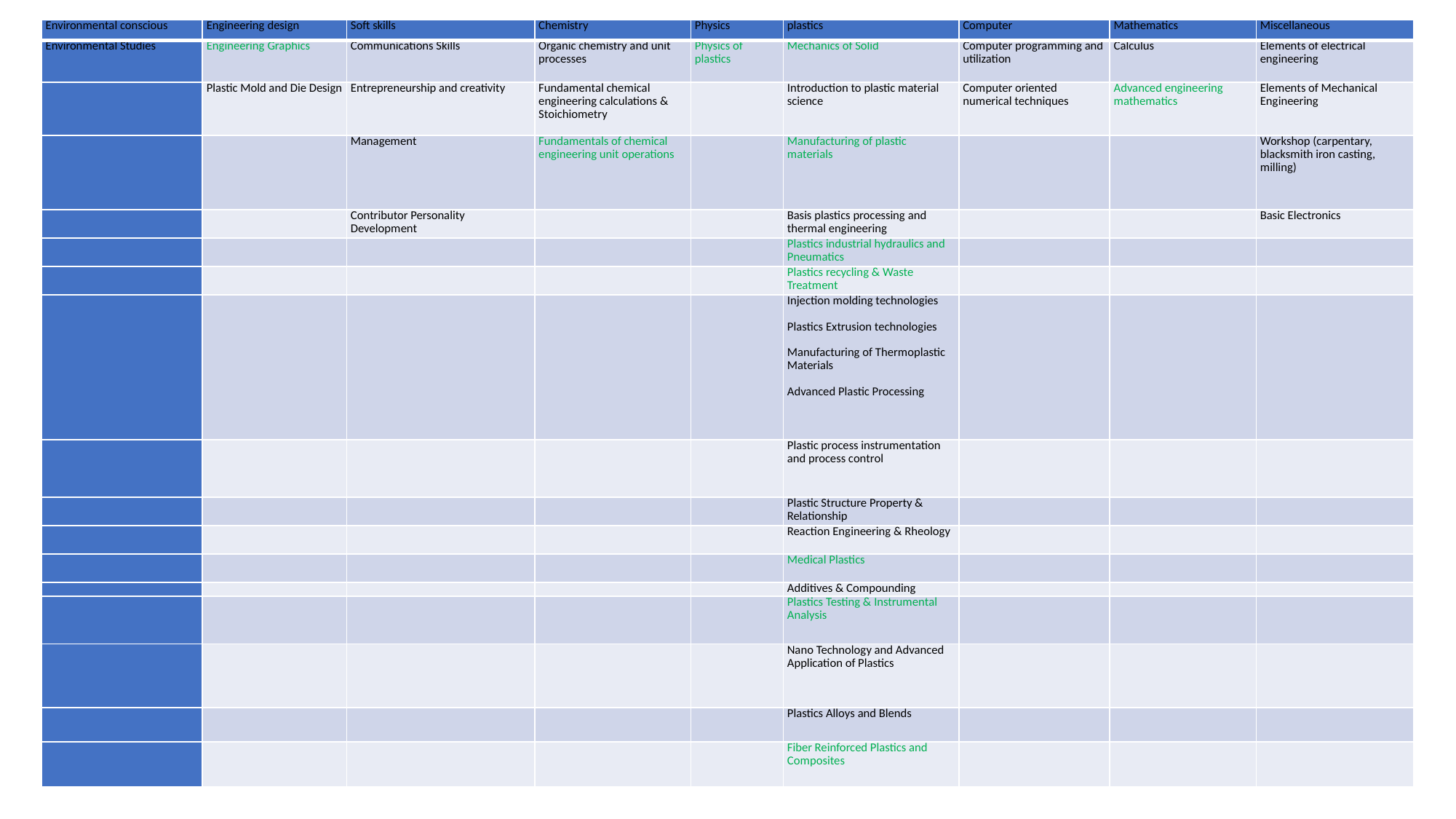

| Environmental conscious | Engineering design | Soft skills | Chemistry | Physics | plastics | Computer | Mathematics | Miscellaneous |
| --- | --- | --- | --- | --- | --- | --- | --- | --- |
| Environmental Studies | Engineering Graphics | Communications Skills | Organic chemistry and unit processes | Physics of plastics | Mechanics of Solid | Computer programming and utilization | Calculus | Elements of electrical engineering |
|  | Plastic Mold and Die Design | Entrepreneurship and creativity | Fundamental chemical engineering calculations & Stoichiometry |  | Introduction to plastic material science | Computer oriented numerical techniques | Advanced engineering mathematics | Elements of Mechanical Engineering |
|  |  | Management | Fundamentals of chemical engineering unit operations |  | Manufacturing of plastic materials |  |  | Workshop (carpentary, blacksmith iron casting, milling) |
|  |  | Contributor Personality Development |  |  | Basis plastics processing and thermal engineering |  |  | Basic Electronics |
|  |  |  |  |  | Plastics industrial hydraulics and Pneumatics |  |  |  |
|  |  |  |  |  | Plastics recycling & Waste Treatment |  |  |  |
|  |  |  |  |  | Injection molding technologies   Plastics Extrusion technologies   Manufacturing of Thermoplastic Materials   Advanced Plastic Processing |  |  |  |
|  |  |  |  |  | Plastic process instrumentation and process control |  |  |  |
|  |  |  |  |  | Plastic Structure Property & Relationship |  |  |  |
|  |  |  |  |  | Reaction Engineering & Rheology |  |  |  |
|  |  |  |  |  | Medical Plastics |  |  |  |
|  |  |  |  |  | Additives & Compounding |  |  |  |
|  |  |  |  |  | Plastics Testing & Instrumental Analysis |  |  |  |
|  |  |  |  |  | Nano Technology and Advanced Application of Plastics |  |  |  |
|  |  |  |  |  | Plastics Alloys and Blends |  |  |  |
|  |  |  |  |  | Fiber Reinforced Plastics and Composites |  |  |  |